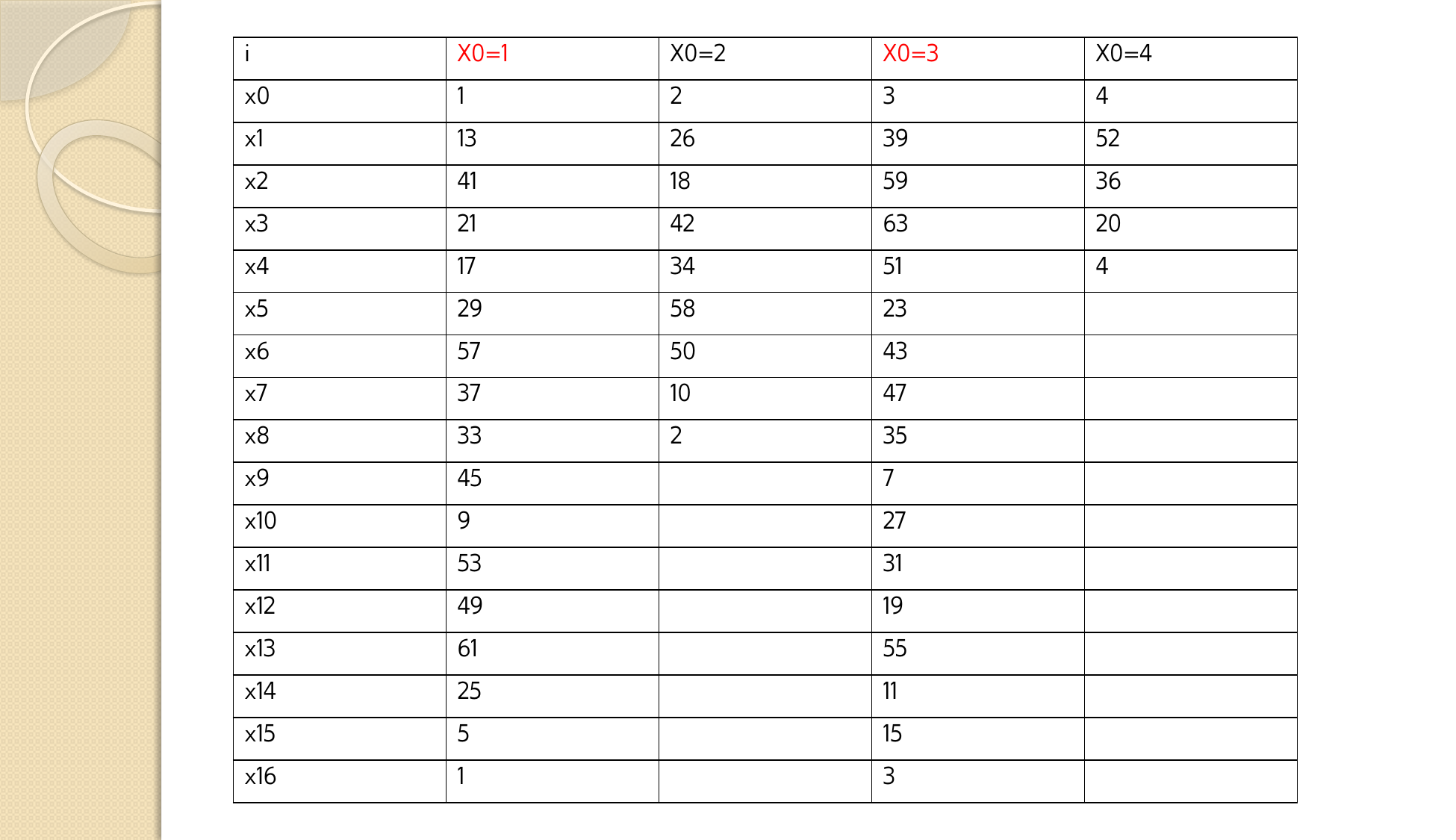

| i | X0=1 | X0=2 | X0=3 | X0=4 |
| --- | --- | --- | --- | --- |
| x0 | 1 | 2 | 3 | 4 |
| x1 | 13 | 26 | 39 | 52 |
| x2 | 41 | 18 | 59 | 36 |
| x3 | 21 | 42 | 63 | 20 |
| x4 | 17 | 34 | 51 | 4 |
| x5 | 29 | 58 | 23 |  |
| x6 | 57 | 50 | 43 |  |
| x7 | 37 | 10 | 47 |  |
| x8 | 33 | 2 | 35 |  |
| x9 | 45 |  | 7 |  |
| x10 | 9 |  | 27 |  |
| x11 | 53 |  | 31 |  |
| x12 | 49 |  | 19 |  |
| x13 | 61 |  | 55 |  |
| x14 | 25 |  | 11 |  |
| x15 | 5 |  | 15 |  |
| x16 | 1 |  | 3 |  |